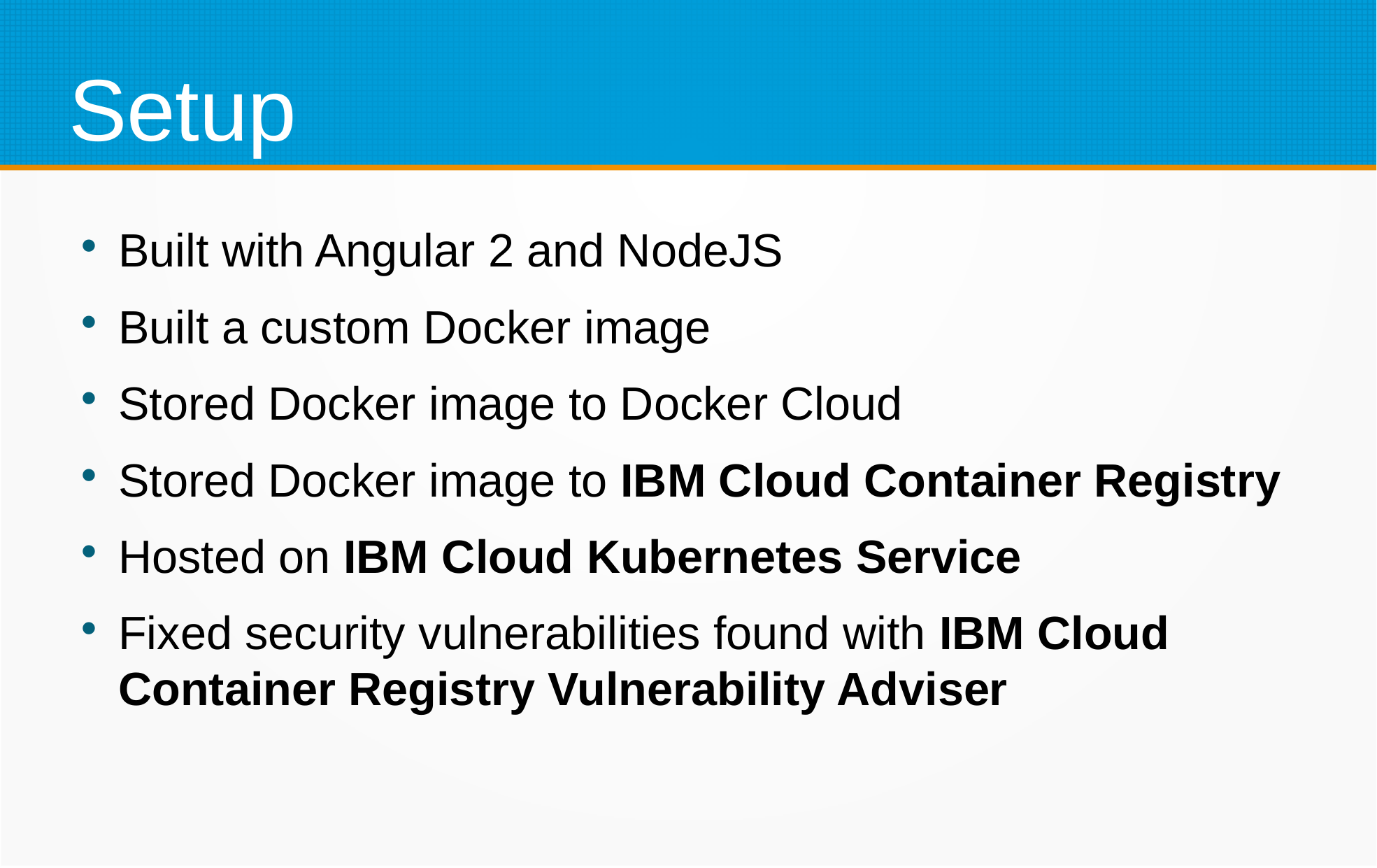

Setup
Built with Angular 2 and NodeJS
Built a custom Docker image
Stored Docker image to Docker Cloud
Stored Docker image to IBM Cloud Container Registry
Hosted on IBM Cloud Kubernetes Service
Fixed security vulnerabilities found with IBM Cloud Container Registry Vulnerability Adviser